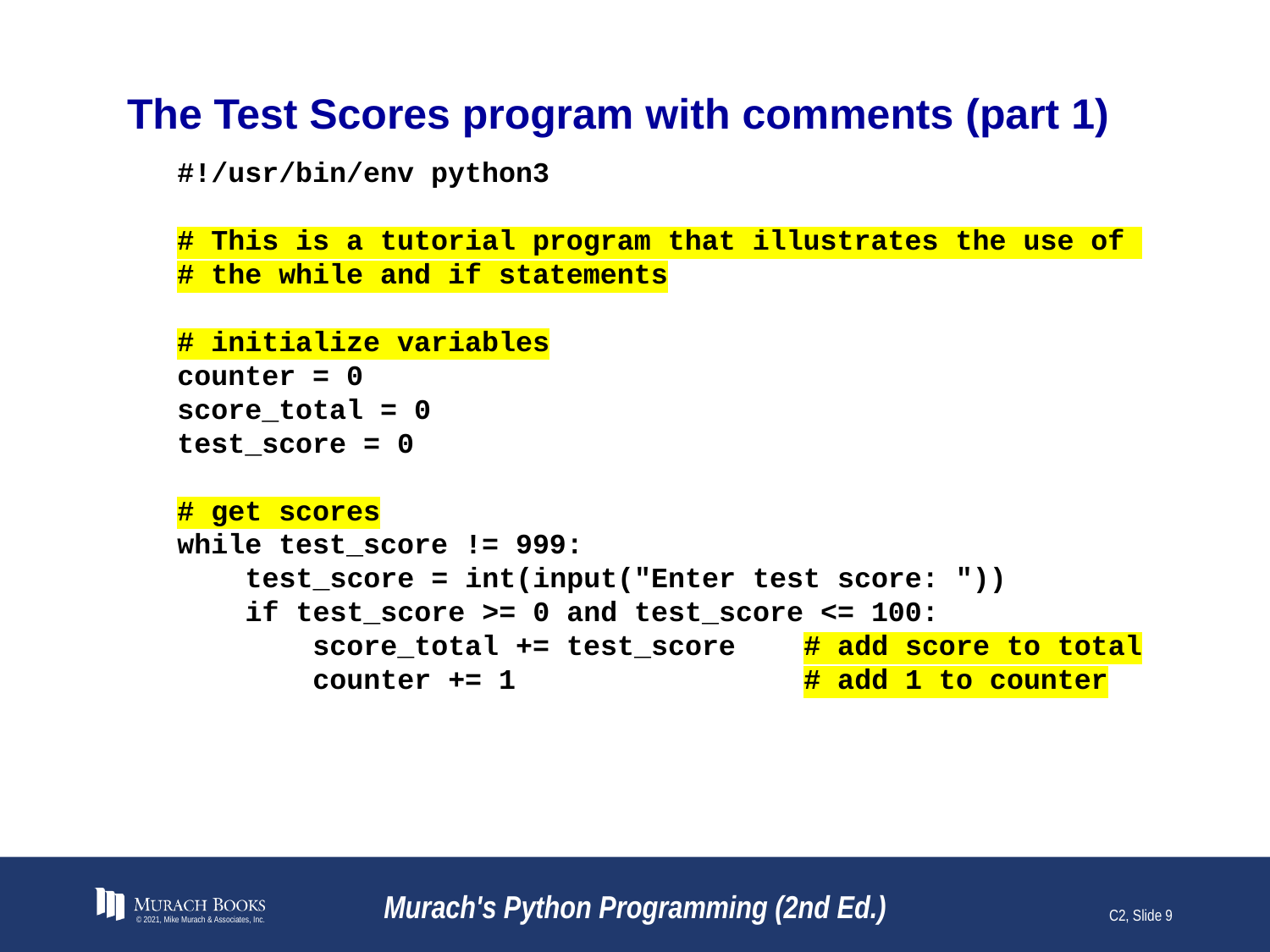

# The Test Scores program with comments (part 1)
#!/usr/bin/env python3

# This is a tutorial program that illustrates the use of
# the while and if statements

# initialize variables
counter = 0
score_total = 0
test_score = 0

# get scores
while test_score != 999:
    test_score = int(input("Enter test score: "))
    if test_score >= 0 and test_score <= 100:
        score_total += test_score    # add score to total
        counter += 1                 # add 1 to counter

© 2021, Mike Murach & Associates, Inc.
Murach's Python Programming (2nd Ed.)

C2, Slide 9